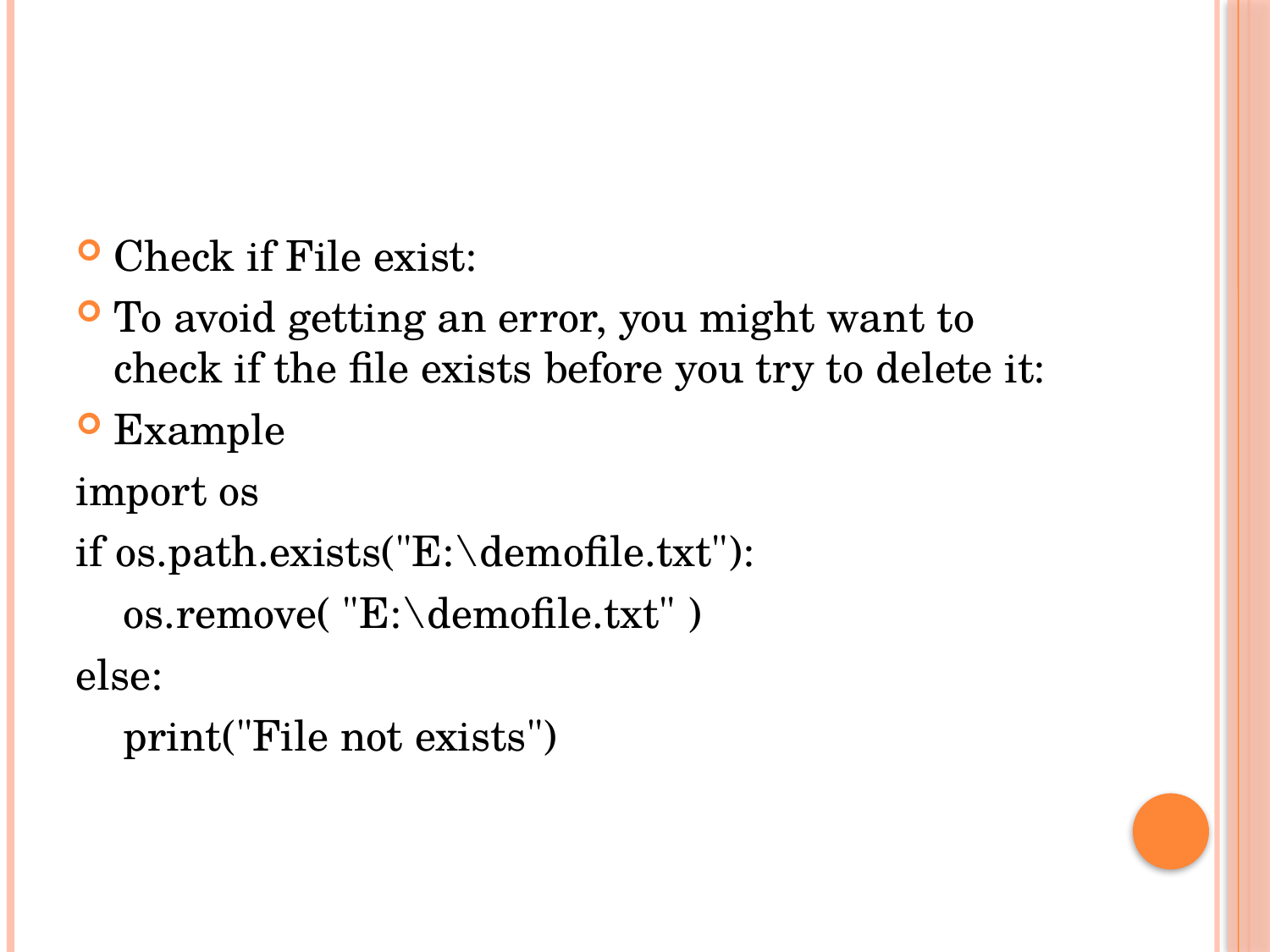

#
Check if File exist:
To avoid getting an error, you might want to check if the file exists before you try to delete it:
Example
import os
if os.path.exists("E:\demofile.txt"):
    os.remove( "E:\demofile.txt" )
else:
    print("File not exists")